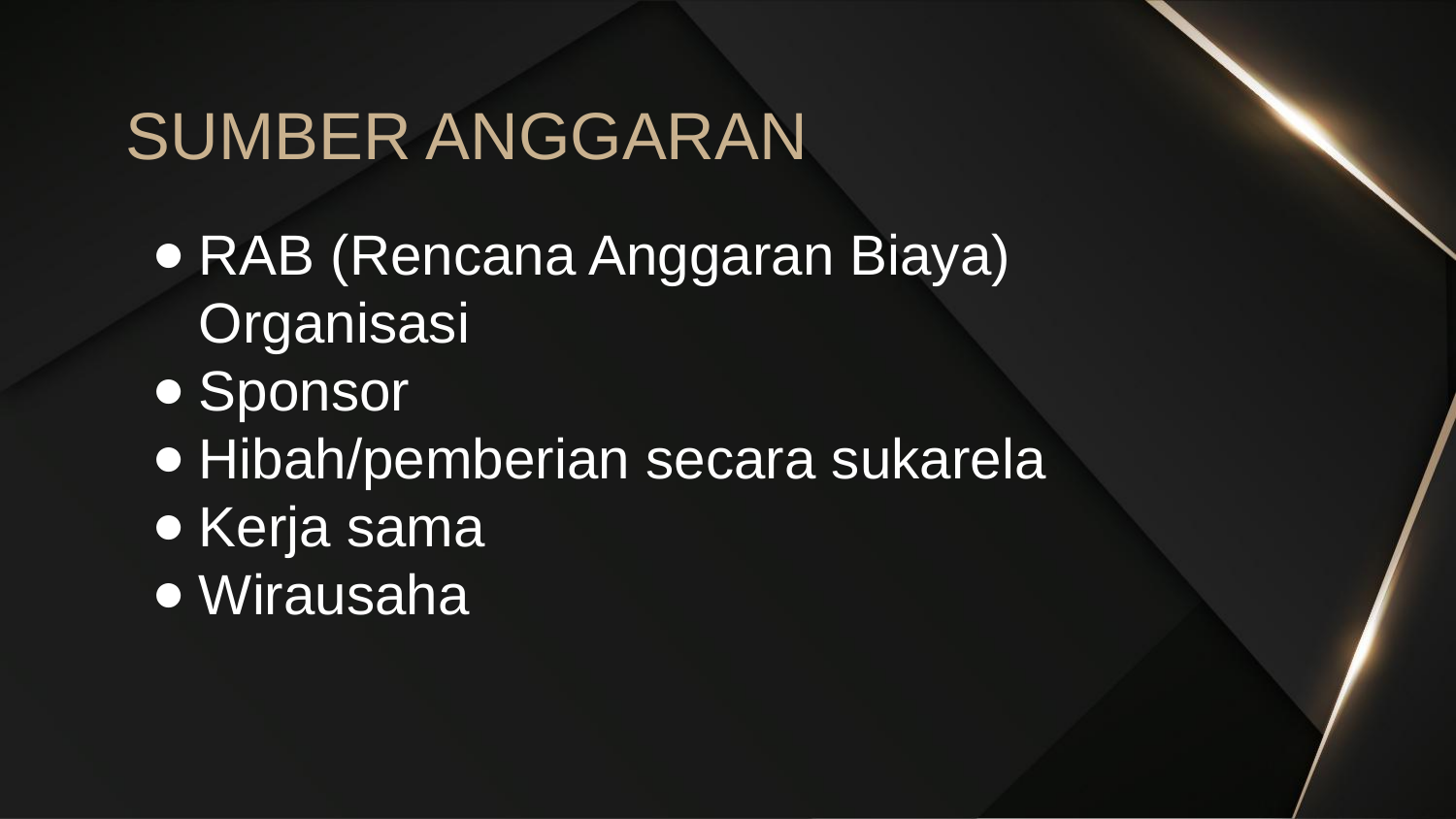

# SUMBER ANGGARAN
RAB (Rencana Anggaran Biaya) Organisasi
Sponsor
Hibah/pemberian secara sukarela
Kerja sama
Wirausaha